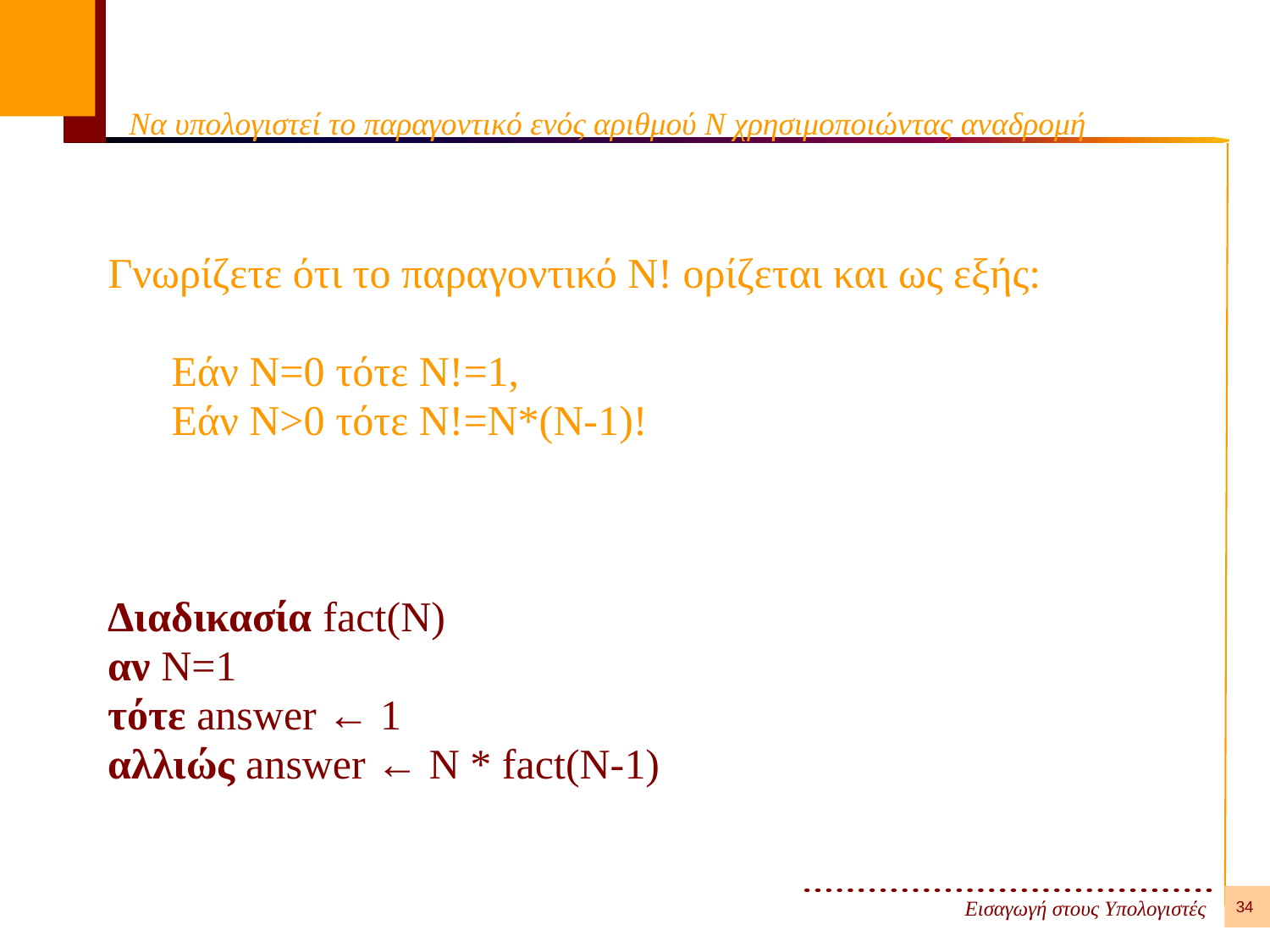

# Να υπολογιστεί το παραγοντικό ενός αριθμού Ν χρησιμοποιώντας αναδρομή

Γνωρίζετε ότι το παραγοντικό Ν! ορίζεται και ως εξής:

Εάν Ν=0 τότε Ν!=1,
Εάν Ν>0 τότε Ν!=Ν*(Ν-1)!

Διαδικασία fact(N)
αν N=1
τότε answer ← 1
αλλιώς answer ← N * fact(N-1)